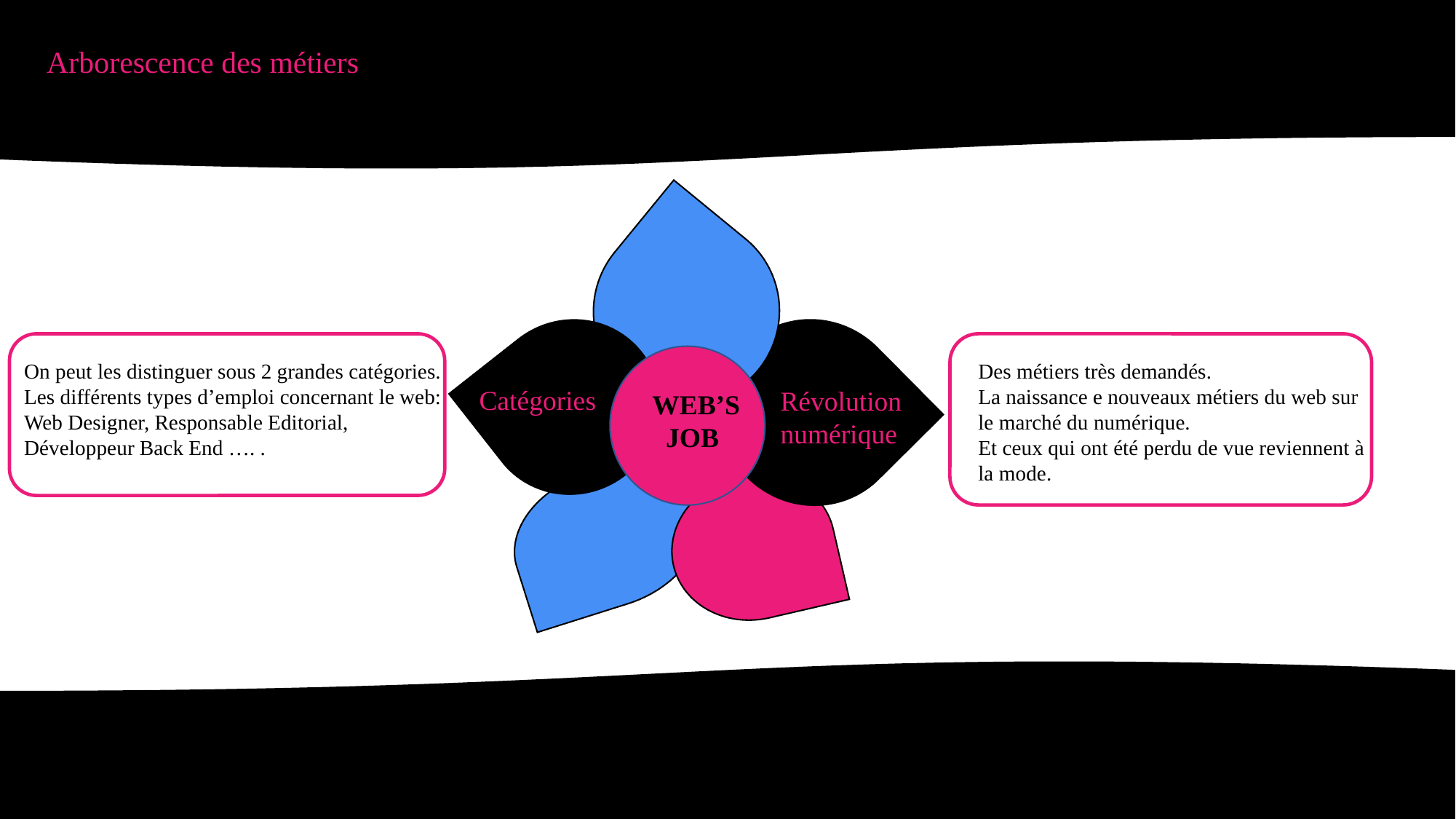

Arborescence des métiers

         WEB’S
  JOB
Des métiers très demandés.
La naissance e nouveaux métiers du web sur le marché du numérique.
Et ceux qui ont été perdu de vue reviennent à la mode.
On peut les distinguer sous 2 grandes catégories.
Les différents types d’emploi concernant le web:
Web Designer, Responsable Editorial,
Développeur Back End …. .

Catégories
Révolution numérique